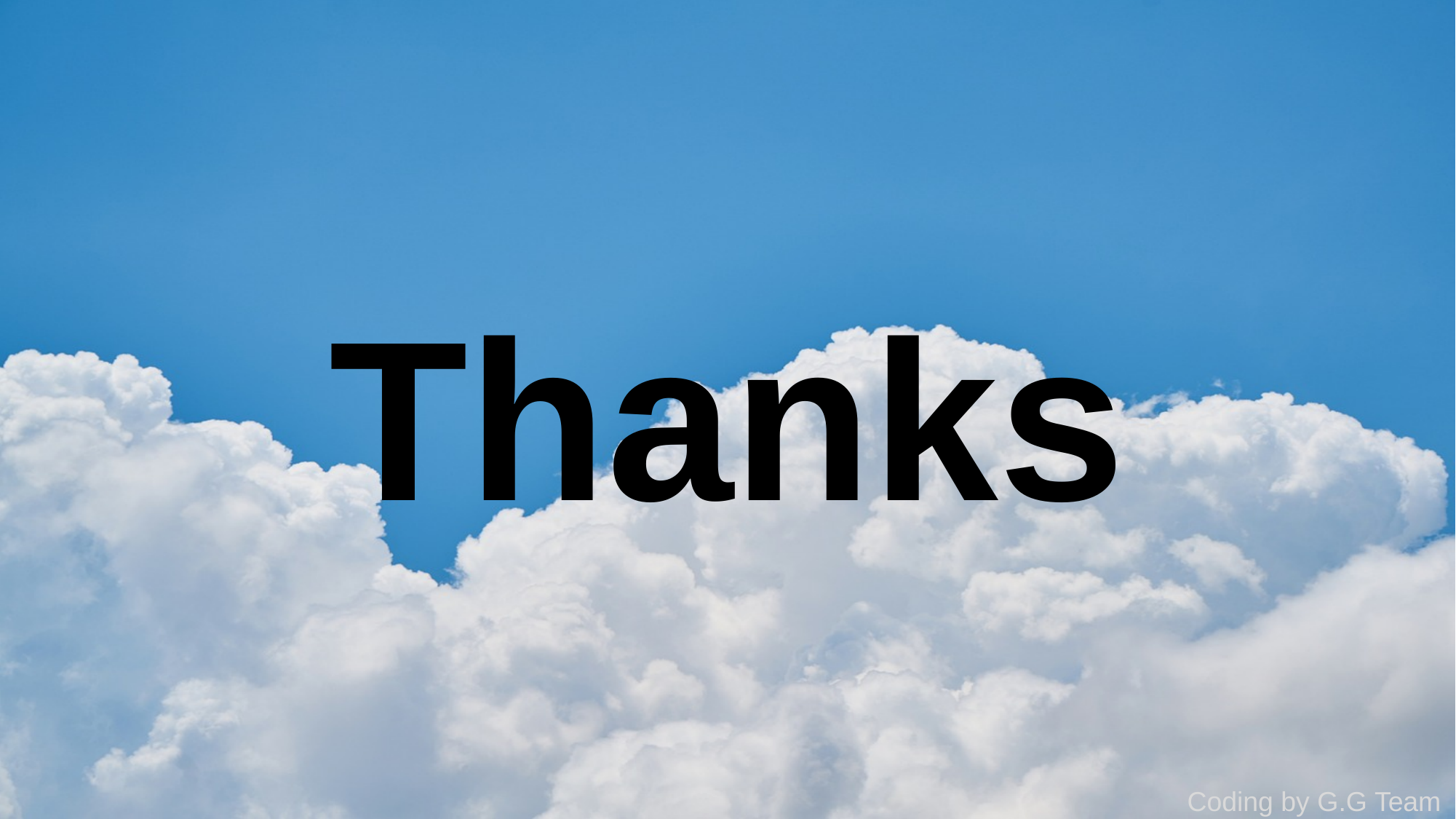

Thanks
Coding by G.G Team
Coding by G.G Team